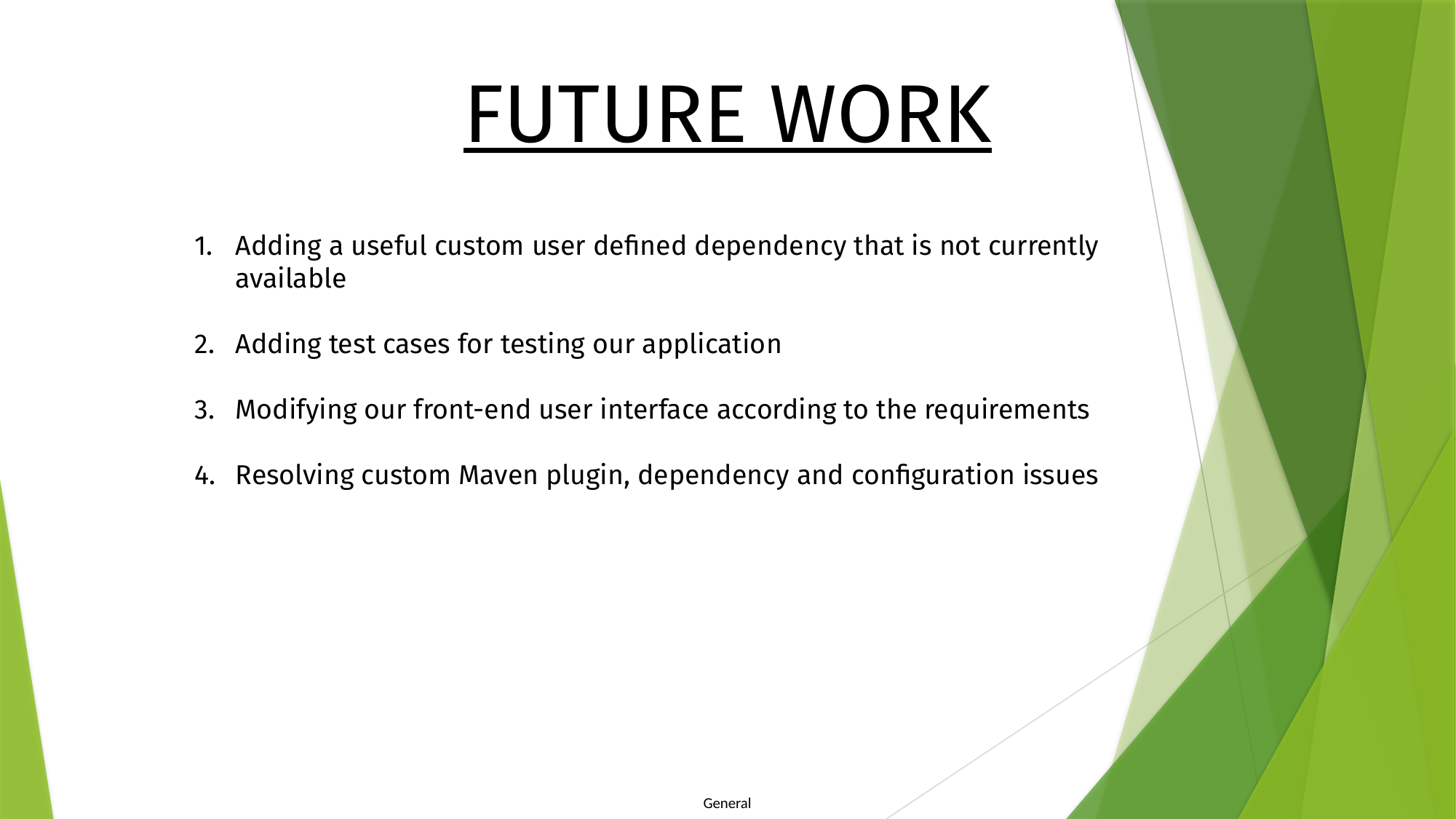

FUTURE WORK
Adding a useful custom user defined dependency that is not currently available

Adding test cases for testing our application

Modifying our front-end user interface according to the requirements

Resolving custom Maven plugin, dependency and configuration issues